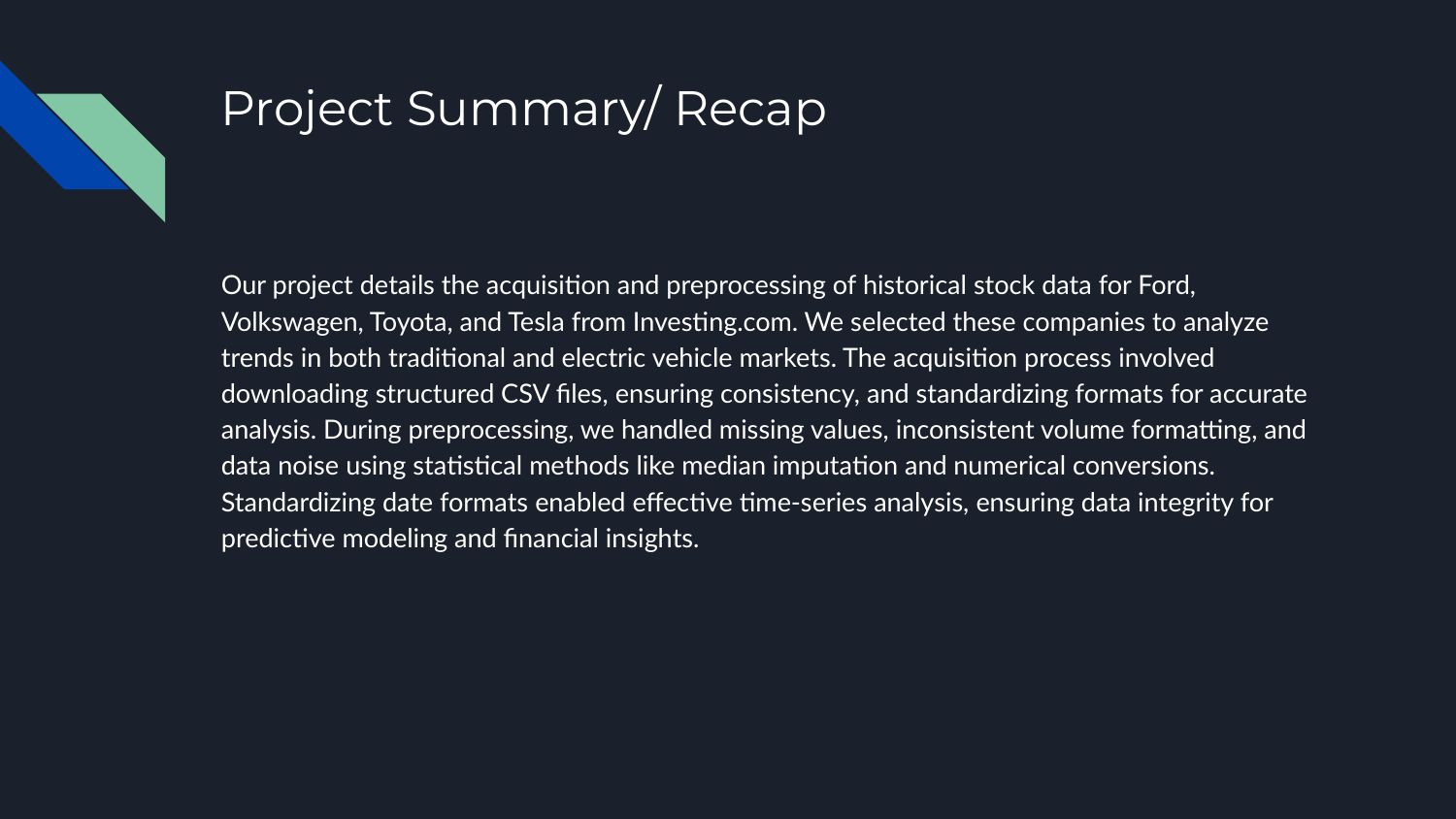

# Project Summary/ Recap
Our project details the acquisition and preprocessing of historical stock data for Ford, Volkswagen, Toyota, and Tesla from Investing.com. We selected these companies to analyze trends in both traditional and electric vehicle markets. The acquisition process involved downloading structured CSV files, ensuring consistency, and standardizing formats for accurate analysis. During preprocessing, we handled missing values, inconsistent volume formatting, and data noise using statistical methods like median imputation and numerical conversions. Standardizing date formats enabled effective time-series analysis, ensuring data integrity for predictive modeling and financial insights.